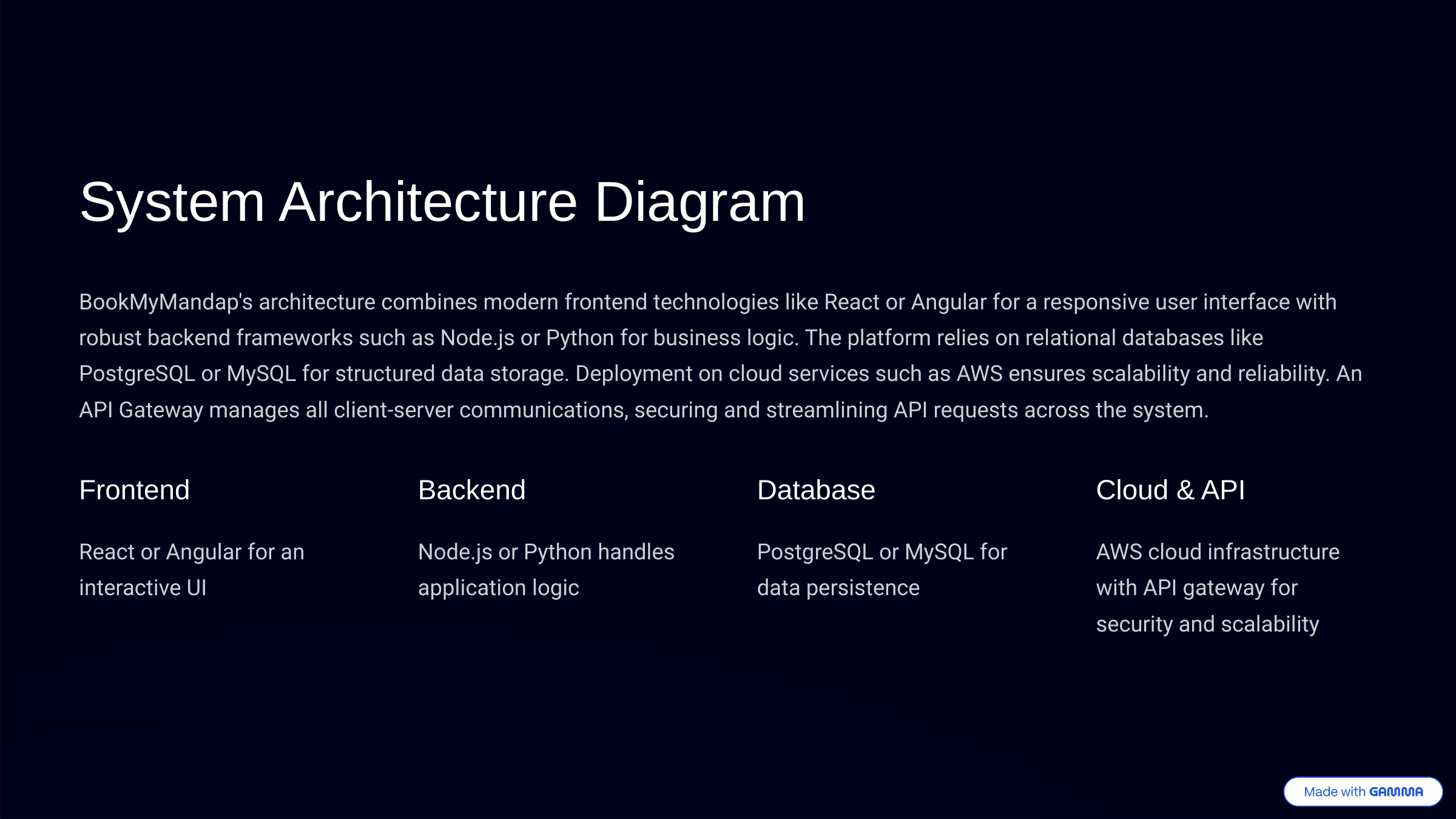

System Architecture Diagram
BookMyMandap's architecture combines modern frontend technologies like React or Angular for a responsive user interface with robust backend frameworks such as Node.js or Python for business logic. The platform relies on relational databases like PostgreSQL or MySQL for structured data storage. Deployment on cloud services such as AWS ensures scalability and reliability. An API Gateway manages all client-server communications, securing and streamlining API requests across the system.
Frontend
Backend
Database
Cloud & API
React or Angular for an interactive UI
Node.js or Python handles application logic
PostgreSQL or MySQL for data persistence
AWS cloud infrastructure with API gateway for security and scalability